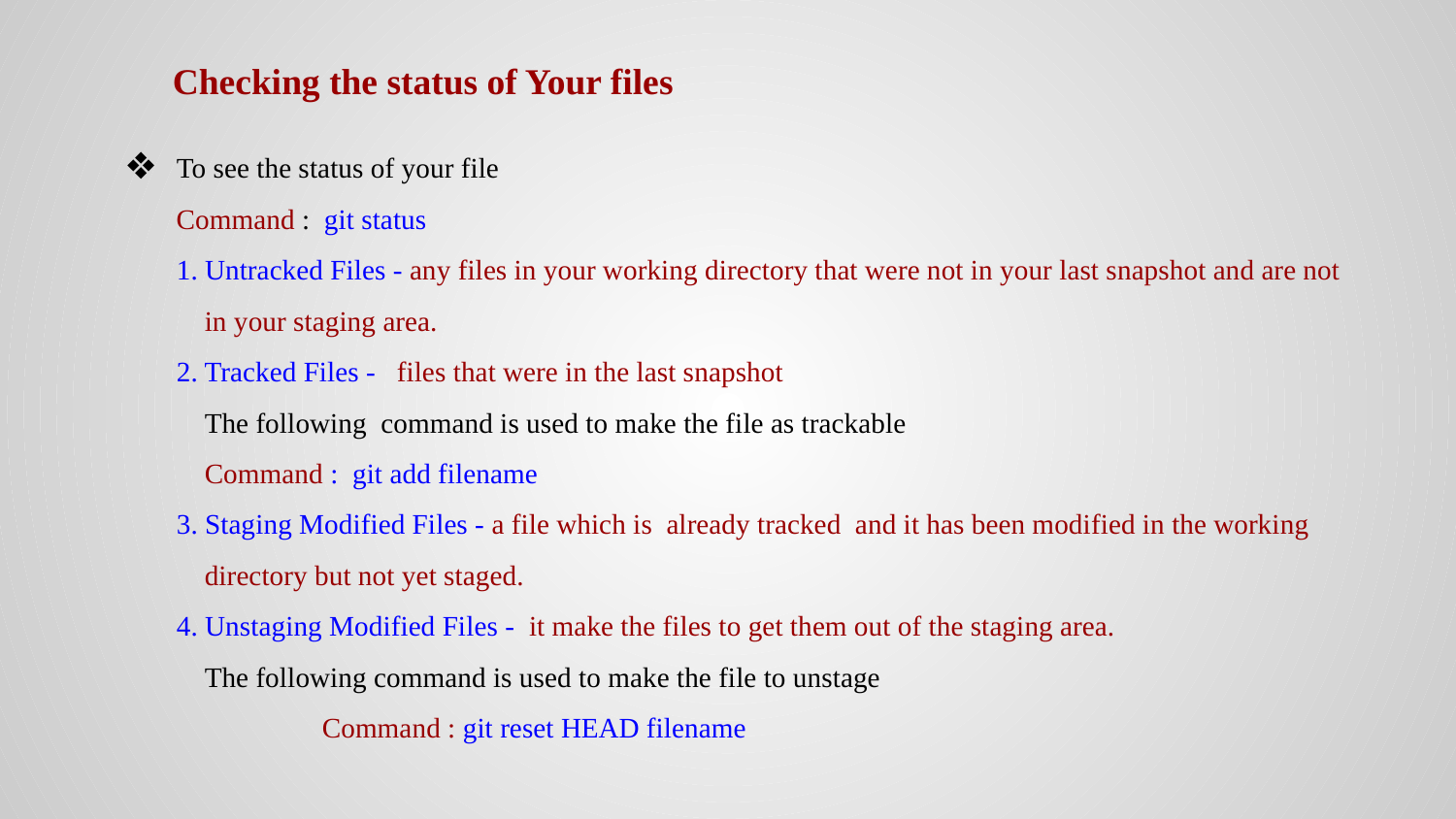

# Checking the status of Your files
To see the status of your file
      Command :  git status
1. Untracked Files - any files in your working directory that were not in your last snapshot and are not
    in your staging area.
2. Tracked Files -   files that were in the last snapshot
    The following  command is used to make the file as trackable
    Command :  git add filename
3. Staging Modified Files - a file which is  already tracked  and it has been modified in the working
    directory but not yet staged.
4. Unstaging Modified Files -  it make the files to get them out of the staging area.
    The following command is used to make the file to unstage
    	Command : git reset HEAD filename